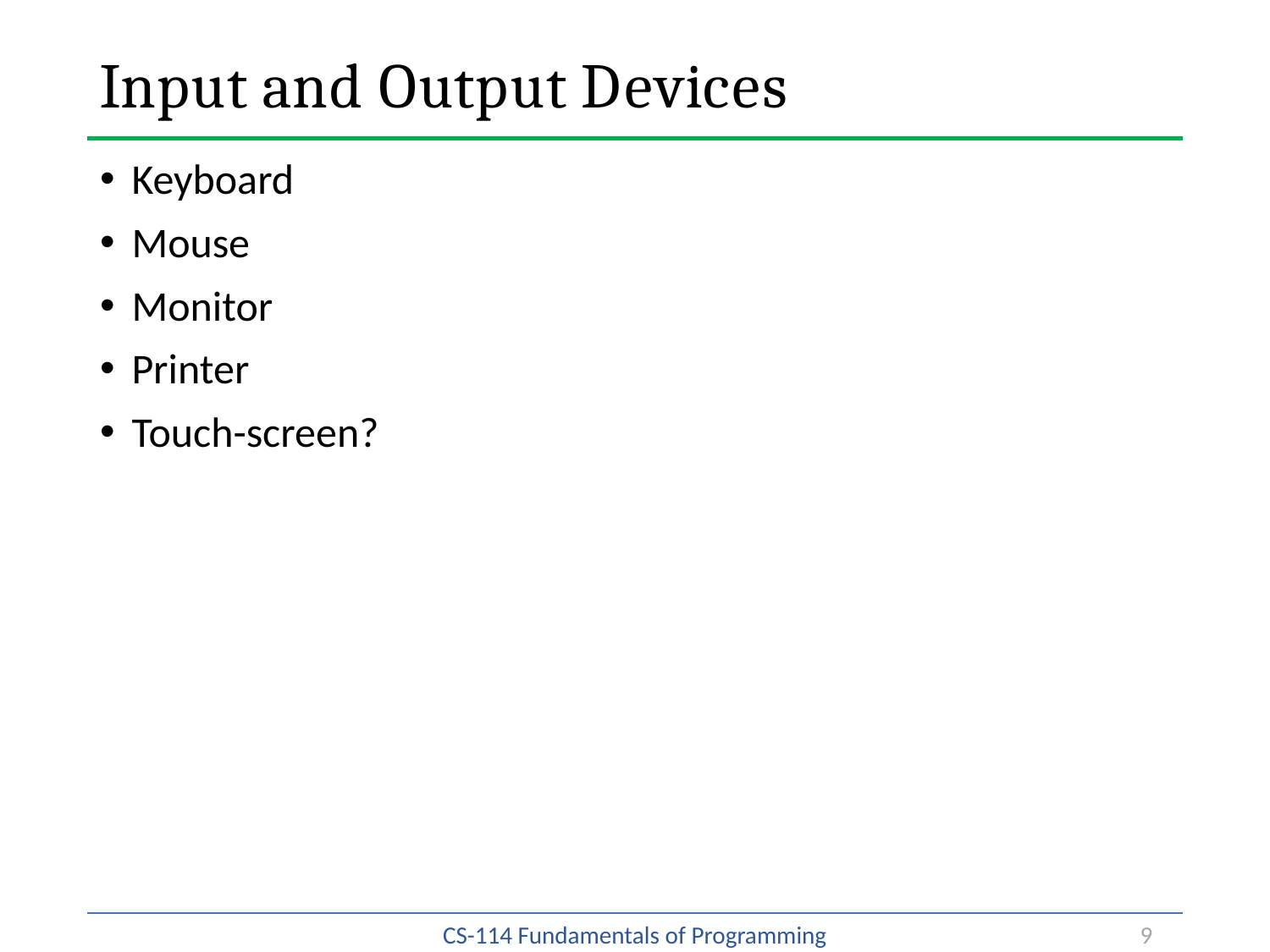

# Input and Output Devices
Keyboard
Mouse
Monitor
Printer
Touch-screen?

9